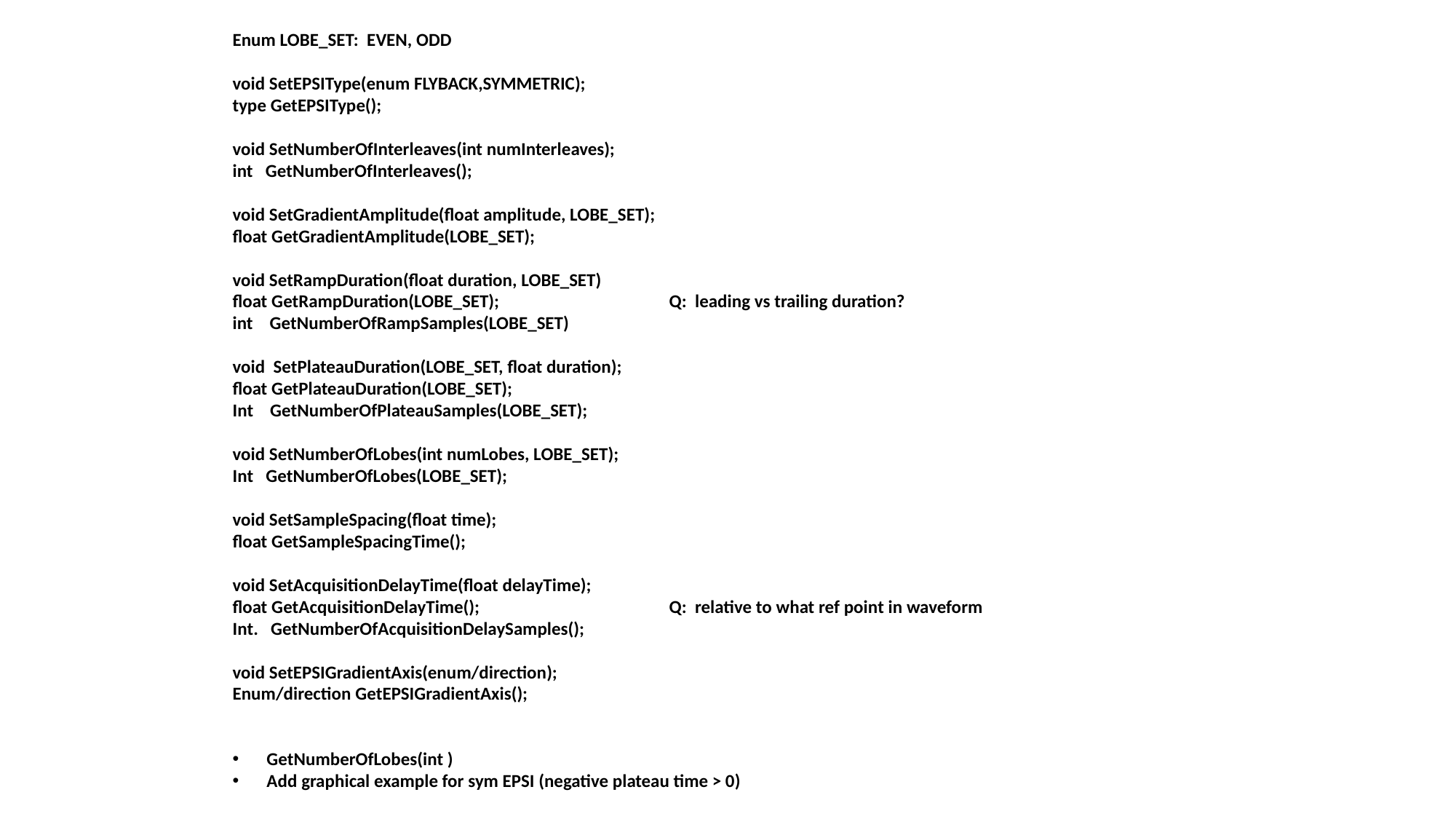

Enum LOBE_SET:  EVEN, ODD

void SetEPSIType(enum FLYBACK,SYMMETRIC);
type GetEPSIType();

void SetNumberOfInterleaves(int numInterleaves);
int   GetNumberOfInterleaves();

void SetGradientAmplitude(float amplitude, LOBE_SET);
float GetGradientAmplitude(LOBE_SET);

void SetRampDuration(float duration, LOBE_SET)
float GetRampDuration(LOBE_SET);		Q:  leading vs trailing duration?
int    GetNumberOfRampSamples(LOBE_SET)

void  SetPlateauDuration(LOBE_SET, float duration);
float GetPlateauDuration(LOBE_SET);
Int    GetNumberOfPlateauSamples(LOBE_SET);

void SetNumberOfLobes(int numLobes, LOBE_SET);
Int   GetNumberOfLobes(LOBE_SET);

void SetSampleSpacing(float time);
float GetSampleSpacingTime();

void SetAcquisitionDelayTime(float delayTime);
float GetAcquisitionDelayTime();  		Q:  relative to what ref point in waveform
Int.   GetNumberOfAcquisitionDelaySamples();

void SetEPSIGradientAxis(enum/direction);
Enum/direction GetEPSIGradientAxis();

GetNumberOfLobes(int )
Add graphical example for sym EPSI (negative plateau time > 0)